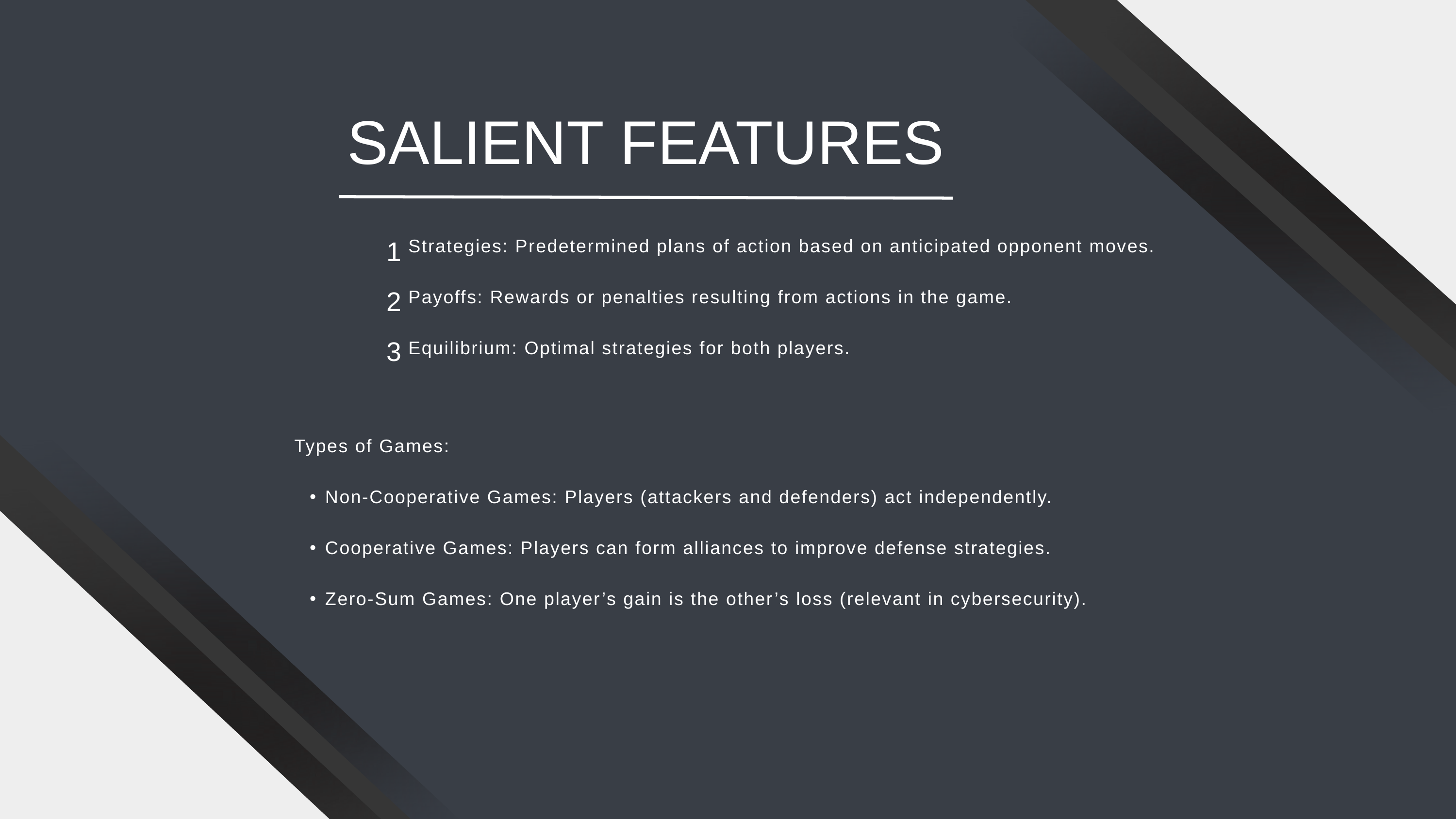

SALIENT FEATURES

1
Strategies: Predetermined plans of action based on anticipated opponent moves.

Payoffs: Rewards or penalties resulting from actions in the game.

Equilibrium: Optimal strategies for both players.

2
3

Types of Games:

Non-Cooperative Games: Players (attackers and defenders) act independently.

Cooperative Games: Players can form alliances to improve defense strategies.

Zero-Sum Games: One player’s gain is the other’s loss (relevant in cybersecurity).